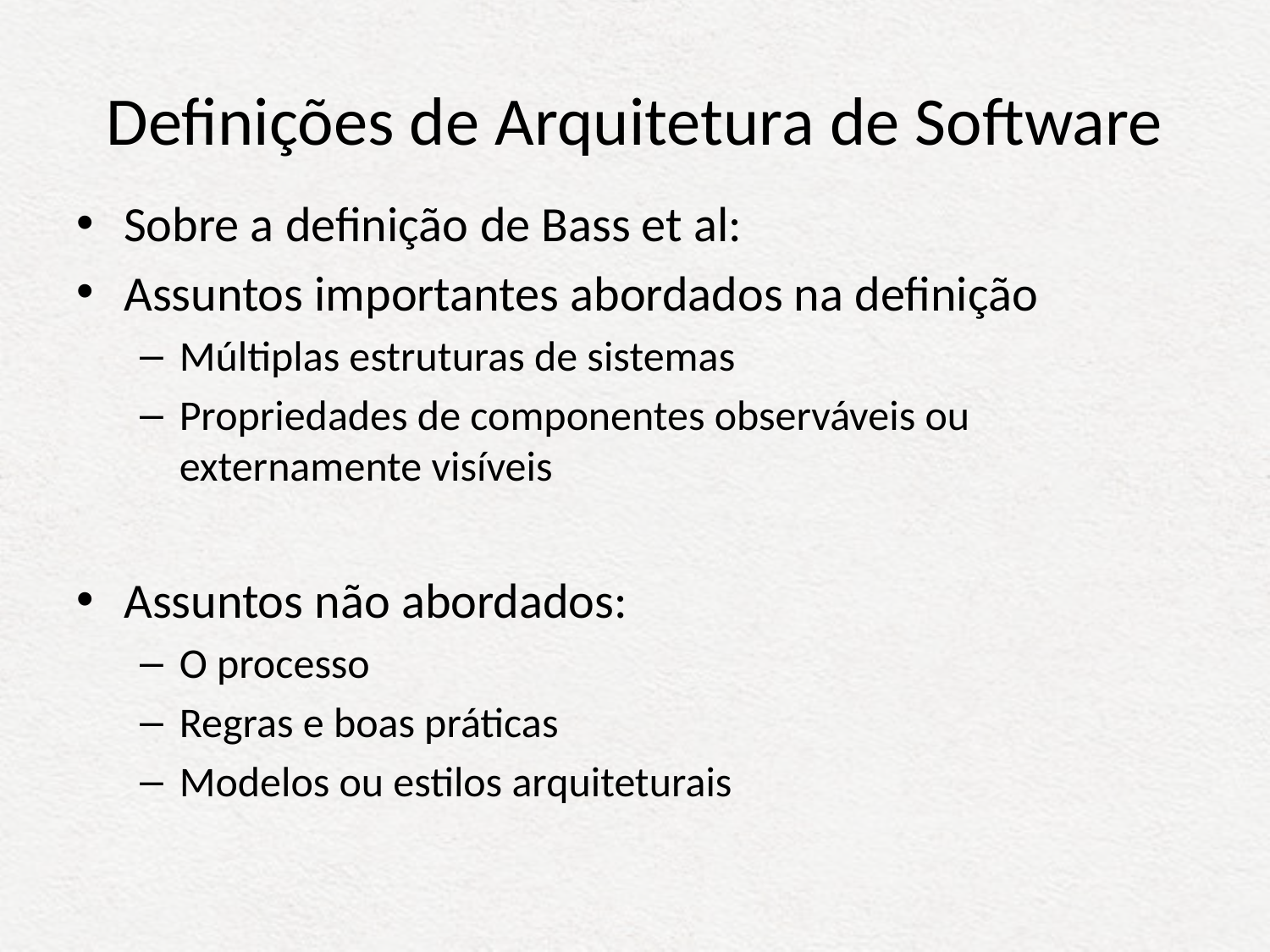

# Definições de Arquitetura de Software
Sobre a definição de Bass et al:
Assuntos importantes abordados na definição
Múltiplas estruturas de sistemas
Propriedades de componentes observáveis ou externamente visíveis

Assuntos não abordados:
O processo
Regras e boas práticas
Modelos ou estilos arquiteturais